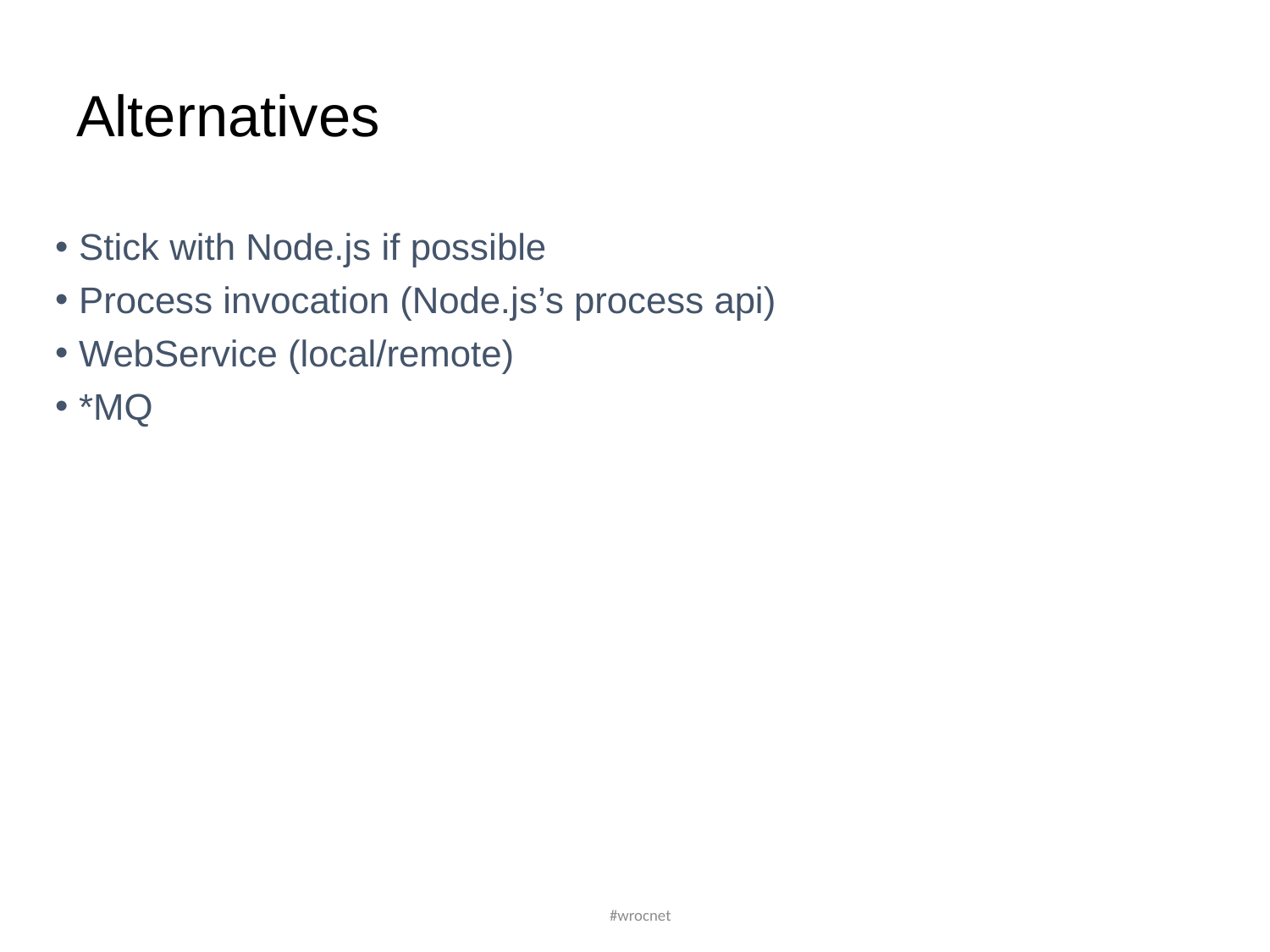

# Alternatives
Stick with Node.js if possible
Process invocation (Node.js’s process api)
WebService (local/remote)
*MQ

#wrocnet